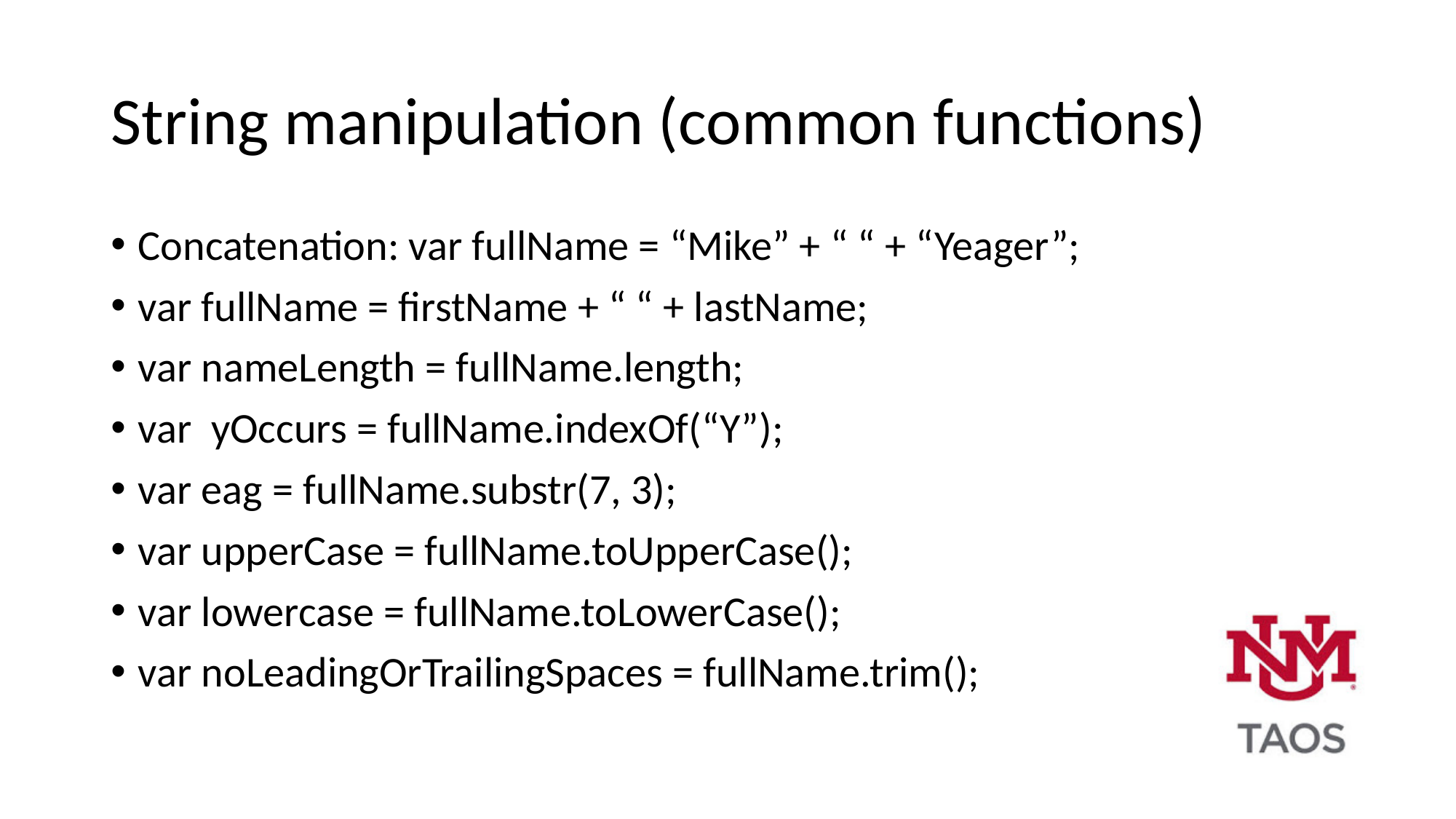

# String manipulation (common functions)
Concatenation: var fullName = “Mike” + “ “ + “Yeager”;
var fullName = firstName + “ “ + lastName;
var nameLength = fullName.length;
var  yOccurs = fullName.indexOf(“Y”);
var eag = fullName.substr(7, 3);
var upperCase = fullName.toUpperCase();
var lowercase = fullName.toLowerCase();
var noLeadingOrTrailingSpaces = fullName.trim();